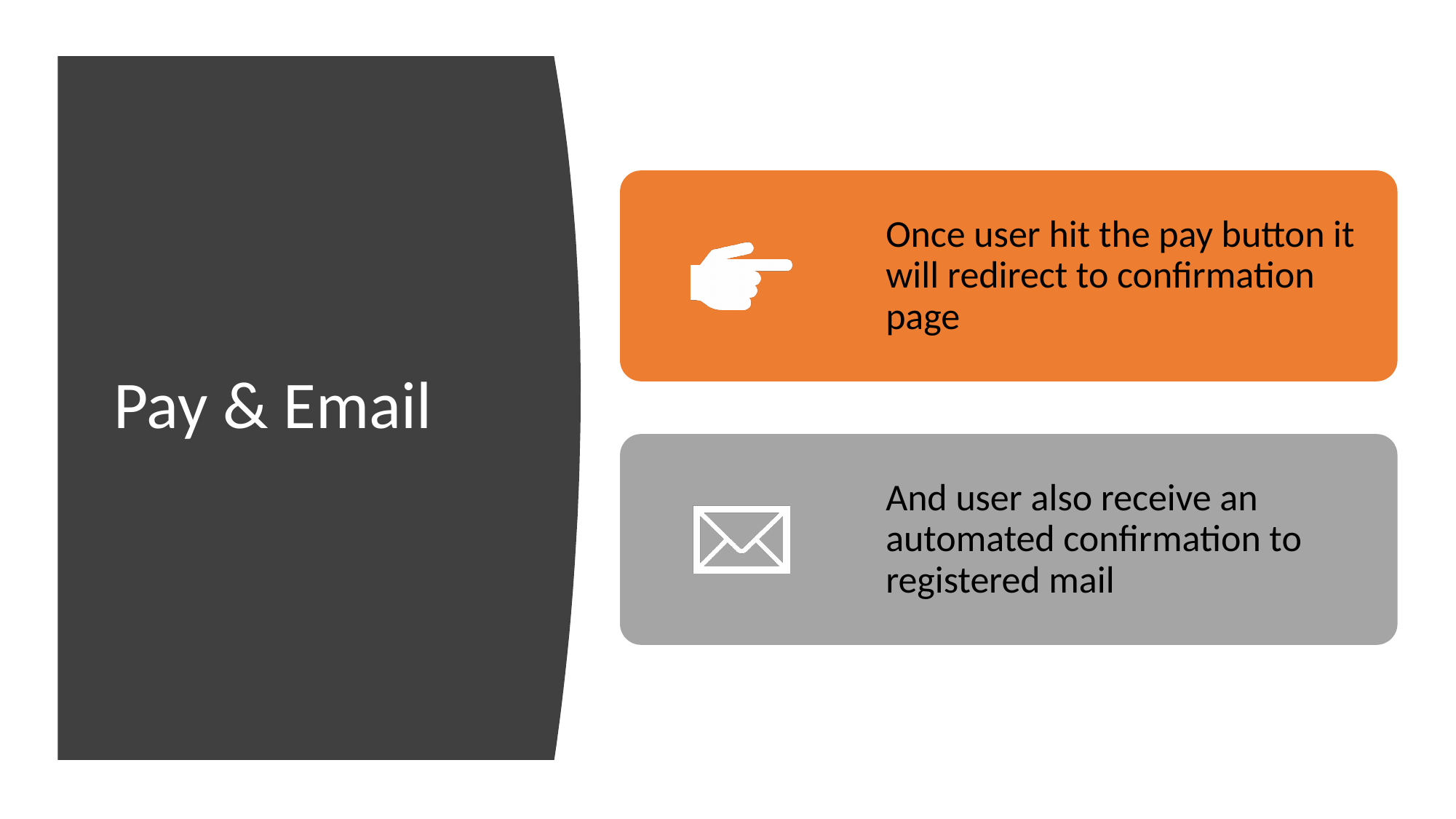

Once user hit the pay button it will redirect to confirmation page
And user also receive an automated confirmation to registered mail

# Pay & Email